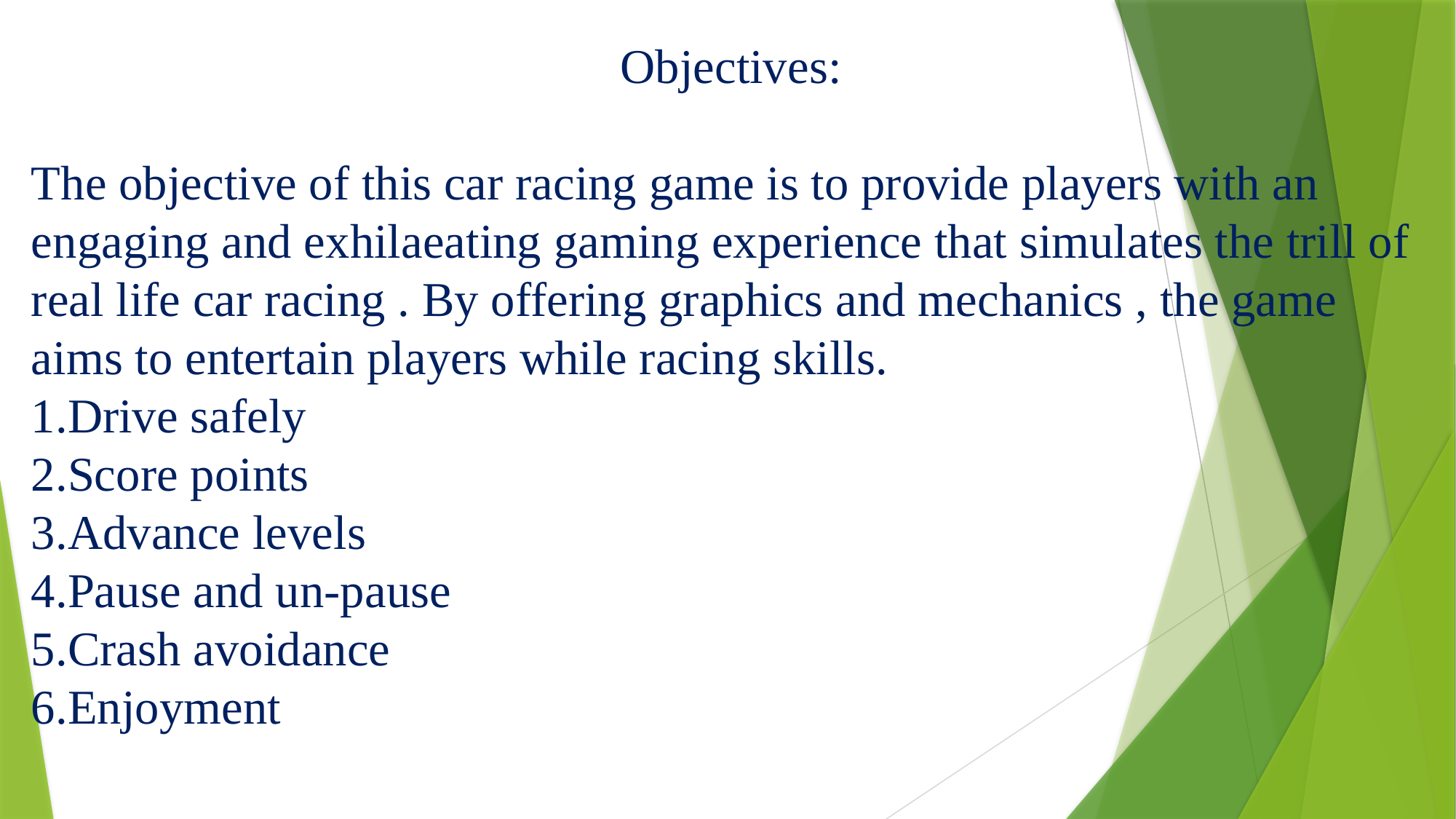

Objectives:

The objective of this car racing game is to provide players with an engaging and exhilaeating gaming experience that simulates the trill of real life car racing . By offering graphics and mechanics , the game aims to entertain players while racing skills.
1.Drive safely
2.Score points
3.Advance levels
4.Pause and un-pause
5.Crash avoidance
6.Enjoyment